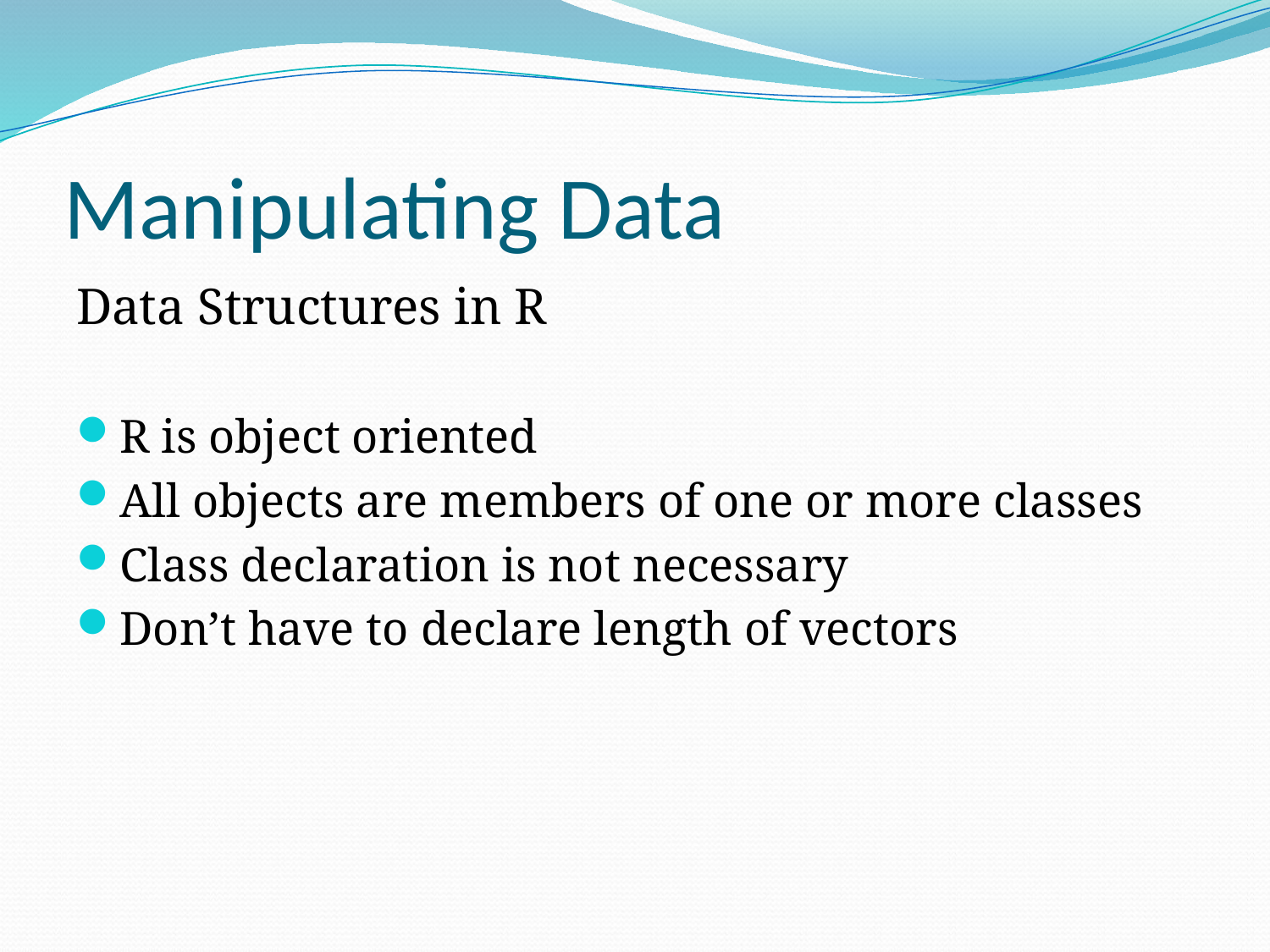

# Manipulating Data
Data Structures in R

R is object oriented
All objects are members of one or more classes
Class declaration is not necessary
Don’t have to declare length of vectors